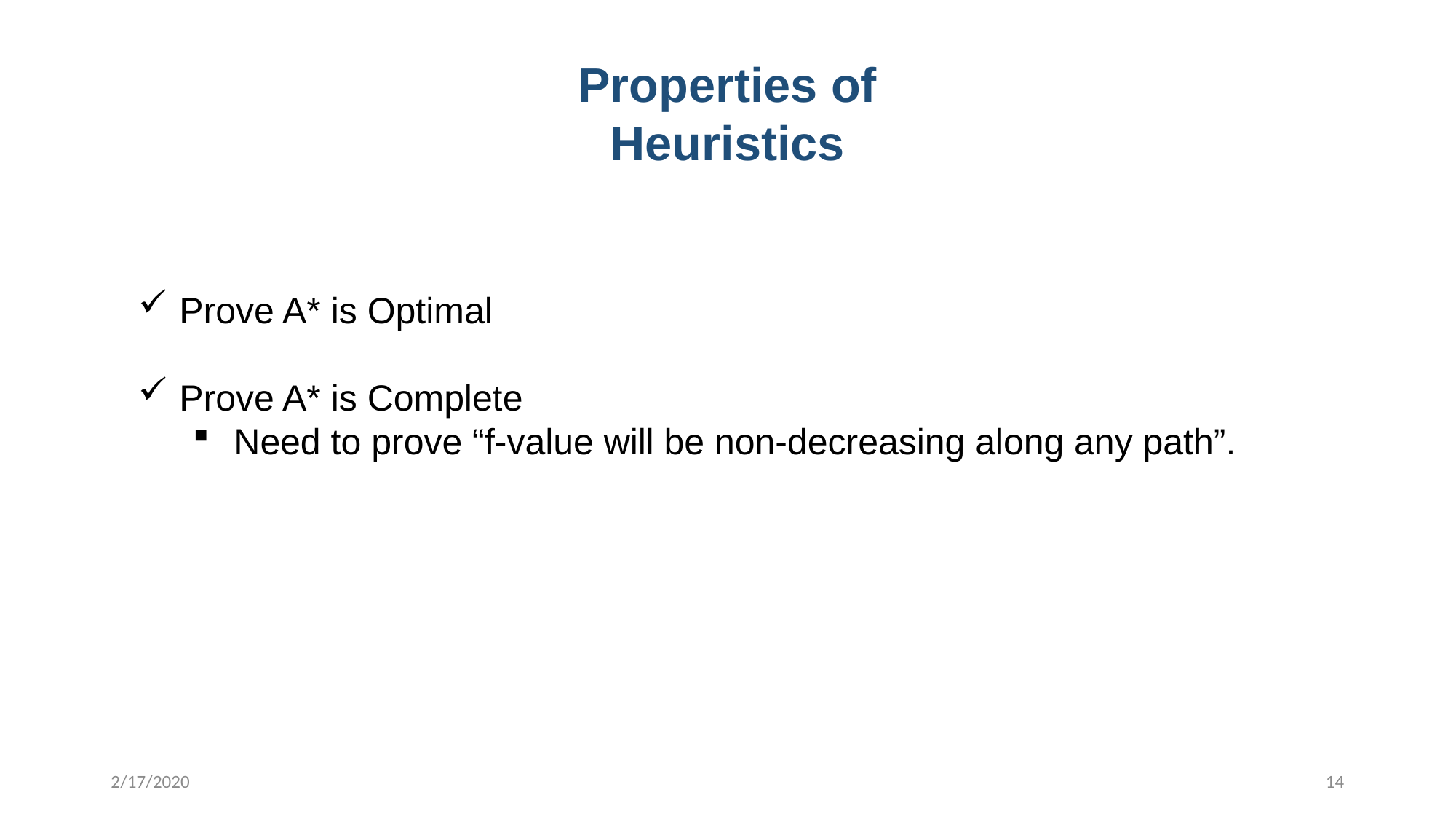

Properties of Heuristics
Prove A* is Optimal
Prove A* is Complete
Need to prove “f-value will be non-decreasing along any path”.
2/17/2020
14